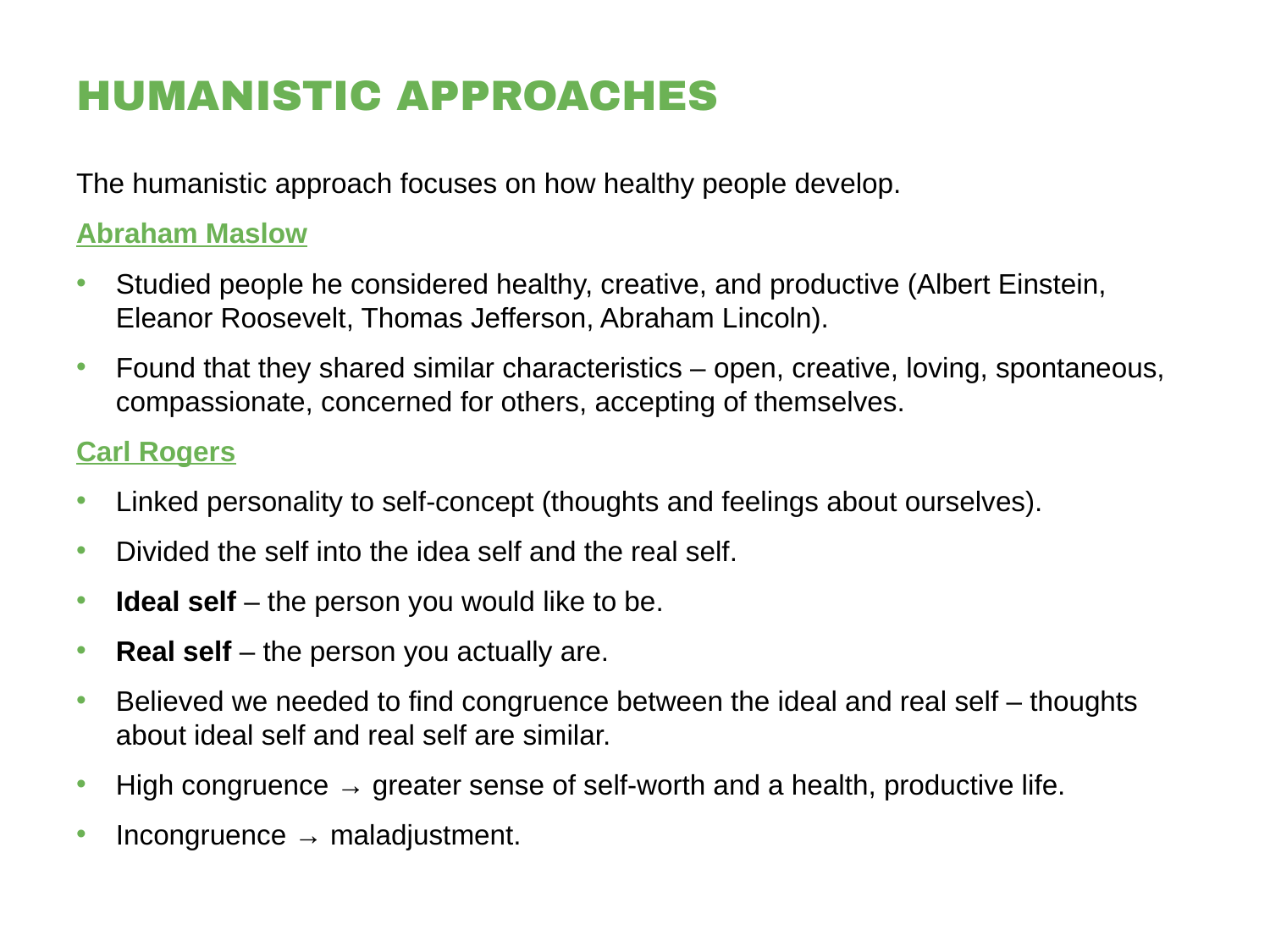

# HUMANISTIC APPROACHES
The humanistic approach focuses on how healthy people develop.
Abraham Maslow
Studied people he considered healthy, creative, and productive (Albert Einstein, Eleanor Roosevelt, Thomas Jefferson, Abraham Lincoln).
Found that they shared similar characteristics – open, creative, loving, spontaneous, compassionate, concerned for others, accepting of themselves.
Carl Rogers
Linked personality to self-concept (thoughts and feelings about ourselves).
Divided the self into the idea self and the real self.
Ideal self – the person you would like to be.
Real self – the person you actually are.
Believed we needed to find congruence between the ideal and real self – thoughts about ideal self and real self are similar.
High congruence → greater sense of self-worth and a health, productive life.
Incongruence → maladjustment.